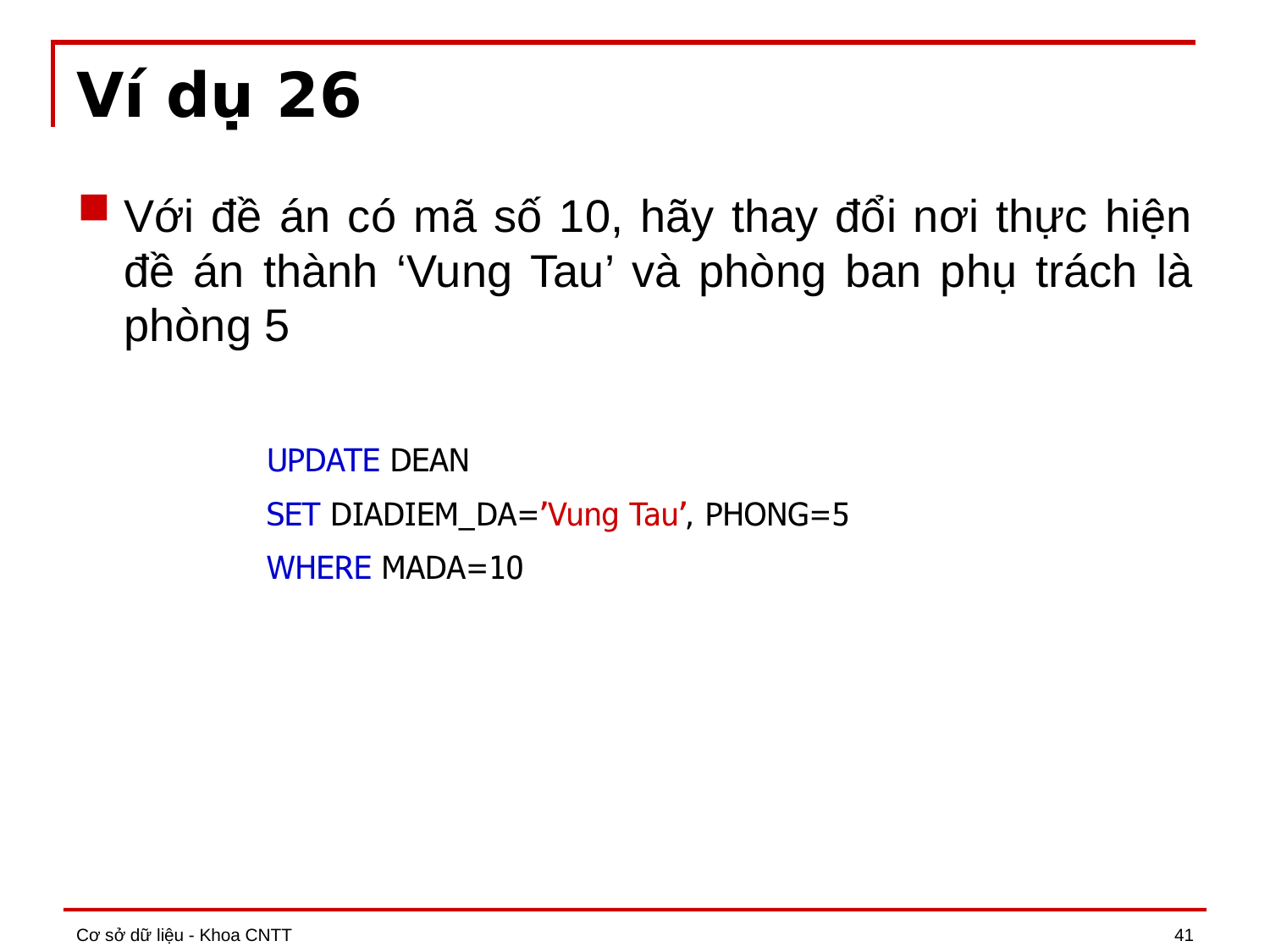

# Ví dụ 26
Với đề án có mã số 10, hãy thay đổi nơi thực hiện đề án thành ‘Vung Tau’ và phòng ban phụ trách là phòng 5
UPDATE DEAN
SET DIADIEM_DA=’Vung Tau’, PHONG=5
WHERE MADA=10
Cơ sở dữ liệu - Khoa CNTT
41